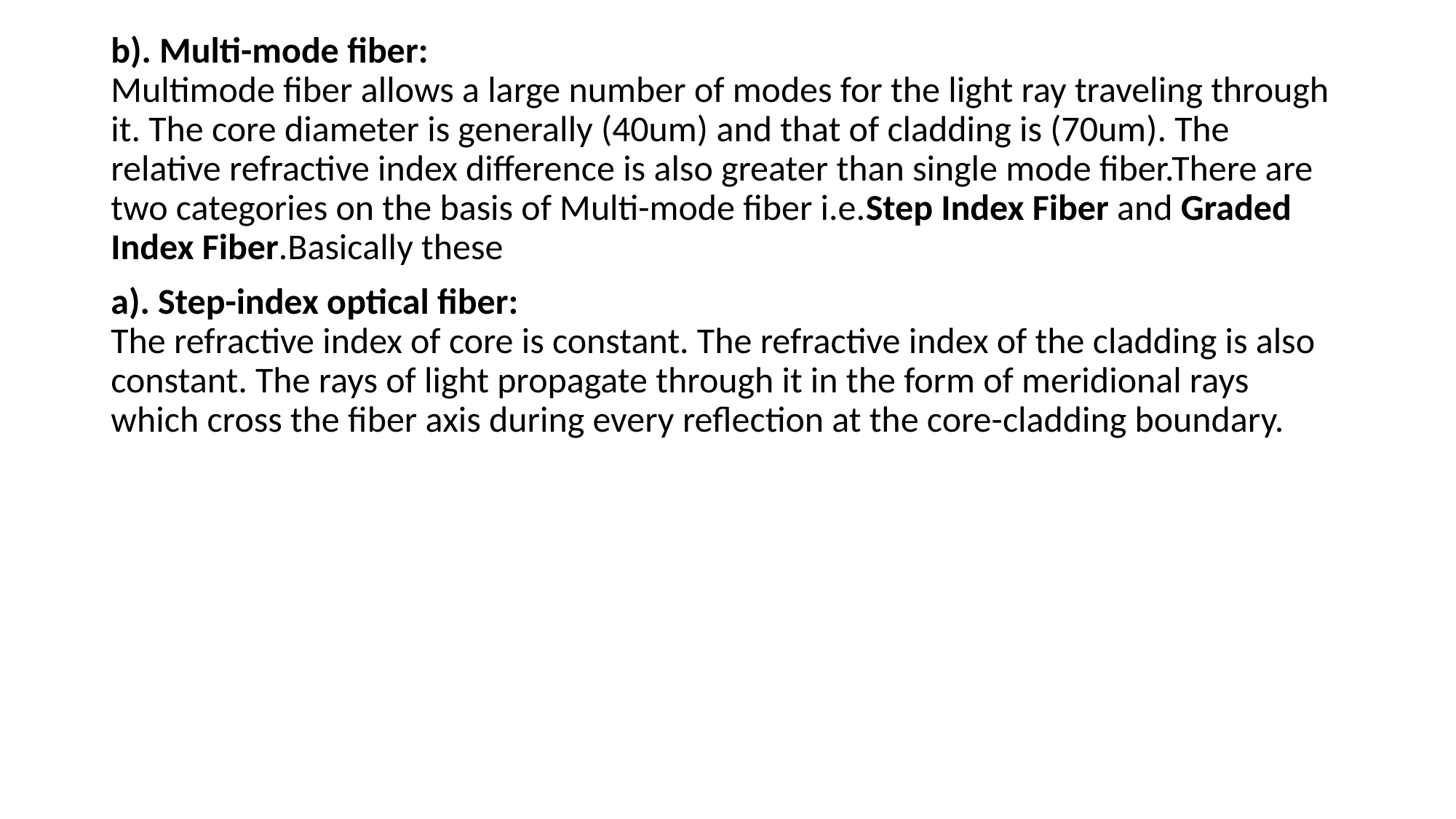

b). Multi-mode fiber:
Multimode fiber allows a large number of modes for the light ray traveling through it. The core diameter is generally (40um) and that of cladding is (70um). The relative refractive index difference is also greater than single mode fiber.There are two categories on the basis of Multi-mode fiber i.e.Step Index Fiber and Graded Index Fiber.Basically these
a). Step-index optical fiber:
The refractive index of core is constant. The refractive index of the cladding is also constant. The rays of light propagate through it in the form of meridional rays which cross the fiber axis during every reflection at the core-cladding boundary.